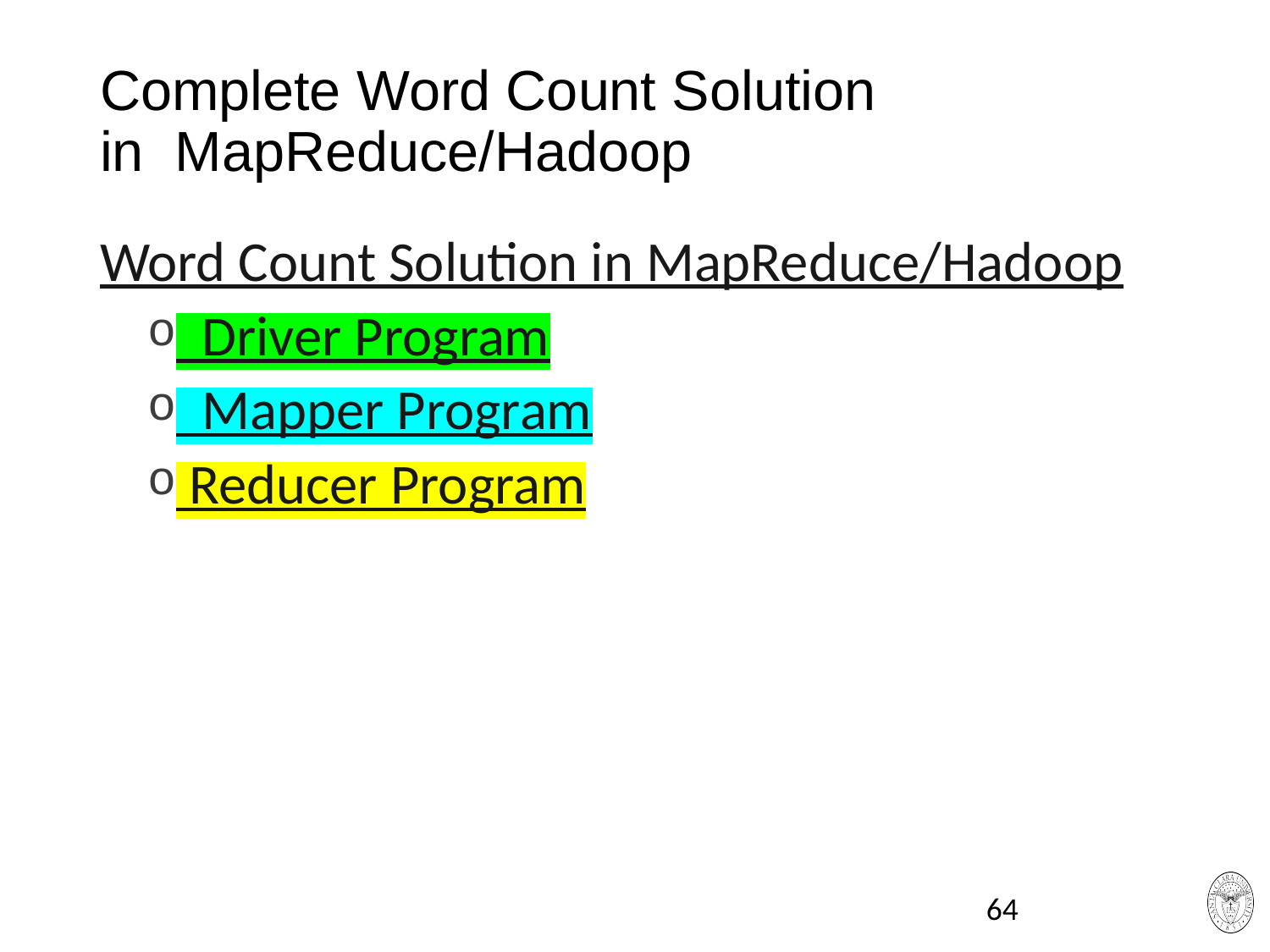

# Complete Word Count Solution in  MapReduce/Hadoop
Word Count Solution in MapReduce/Hadoop
  Driver Program
  Mapper Program
 Reducer Program

64